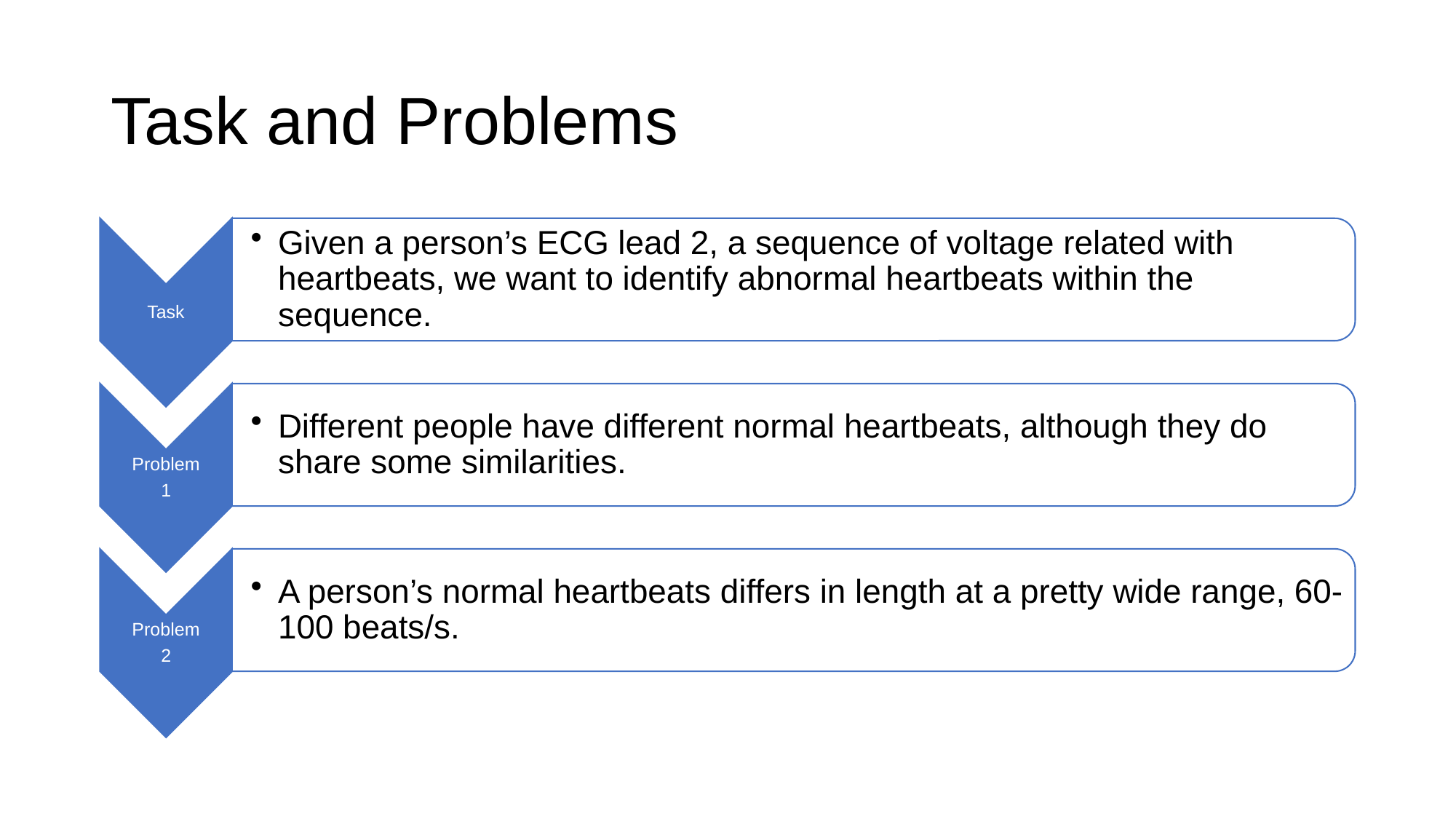

# Task and Problems
Task
Given a person’s ECG lead 2, a sequence of voltage related with heartbeats, we want to identify abnormal heartbeats within the sequence.
Problem
1
Different people have different normal heartbeats, although they do share some similarities.
Problem
2
A person’s normal heartbeats differs in length at a pretty wide range, 60-100 beats/s.